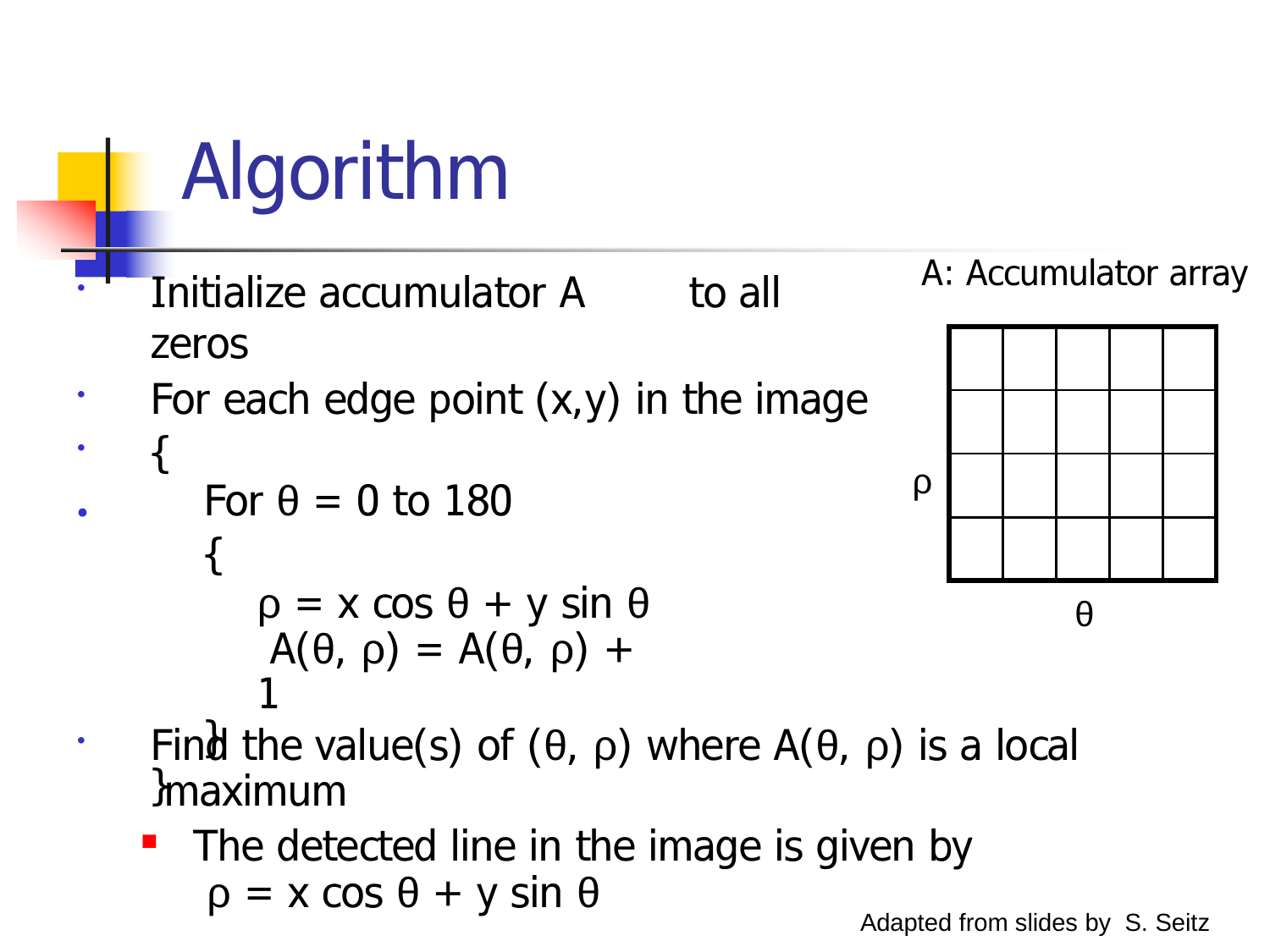

# Algorithm
A: Accumulator array
Initialize accumulator A	to all zeros
For each edge point (x,y) in the image
{
For θ = 0 to 180
{
ρ = x cos θ + y sin θ  A(θ, ρ) = A(θ, ρ) + 1
}
}
|  |  |  |  |  |
| --- | --- | --- | --- | --- |
|  |  |  |  |  |
|  |  |  |  |  |
|  |  |  |  |  |
ρ
•
θ
Find the value(s) of (θ, ρ) where A(θ, ρ) is a local  maximum
The detected line in the image is given by
ρ = x cos θ + y sin θ
Adapted from slides by S. Seitz